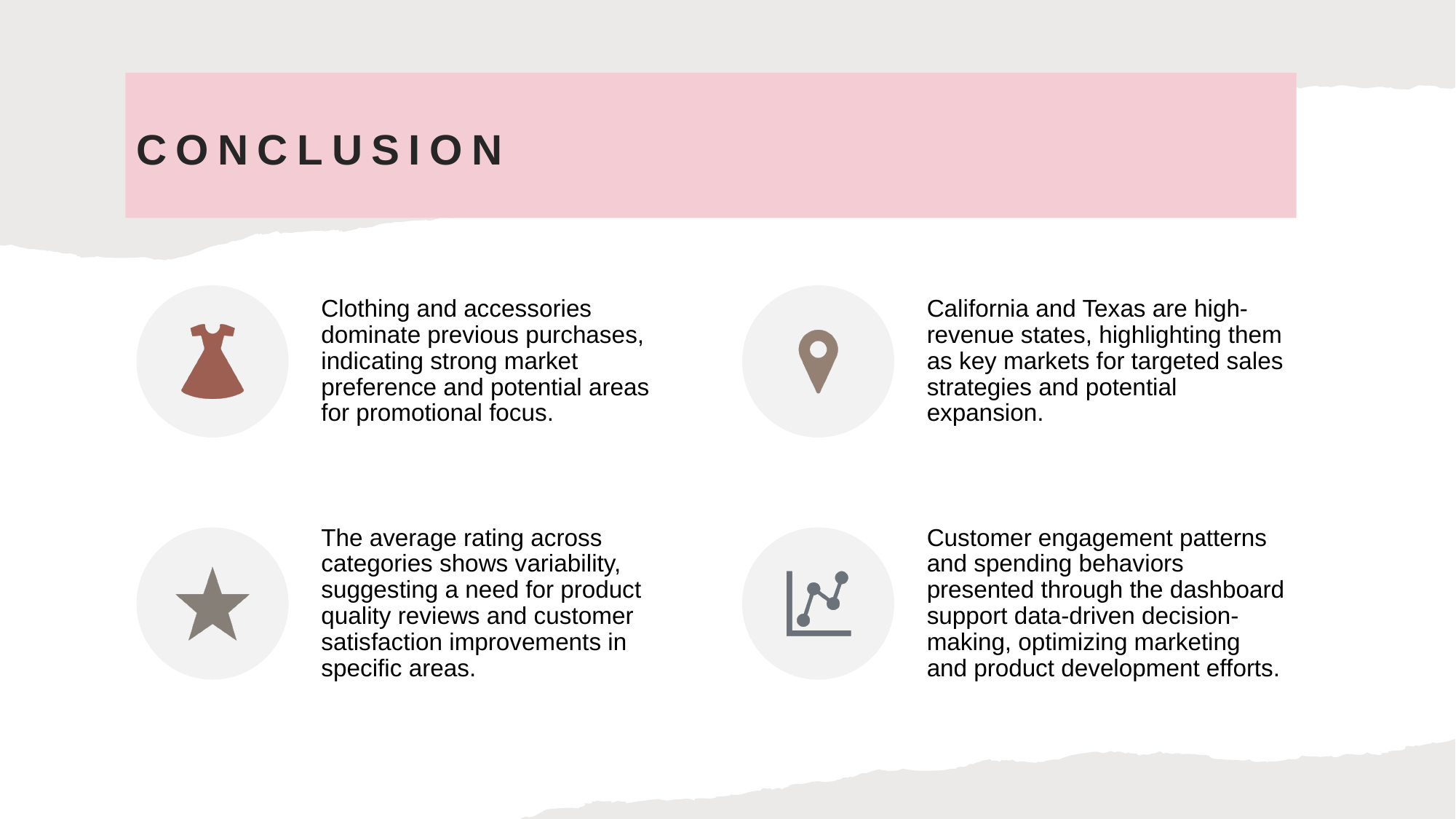

# Conclusion
Clothing and accessories dominate previous purchases, indicating strong market preference and potential areas for promotional focus.
California and Texas are high-revenue states, highlighting them as key markets for targeted sales strategies and potential expansion.
The average rating across categories shows variability, suggesting a need for product quality reviews and customer satisfaction improvements in specific areas.
Customer engagement patterns and spending behaviors presented through the dashboard support data-driven decision-making, optimizing marketing and product development efforts.